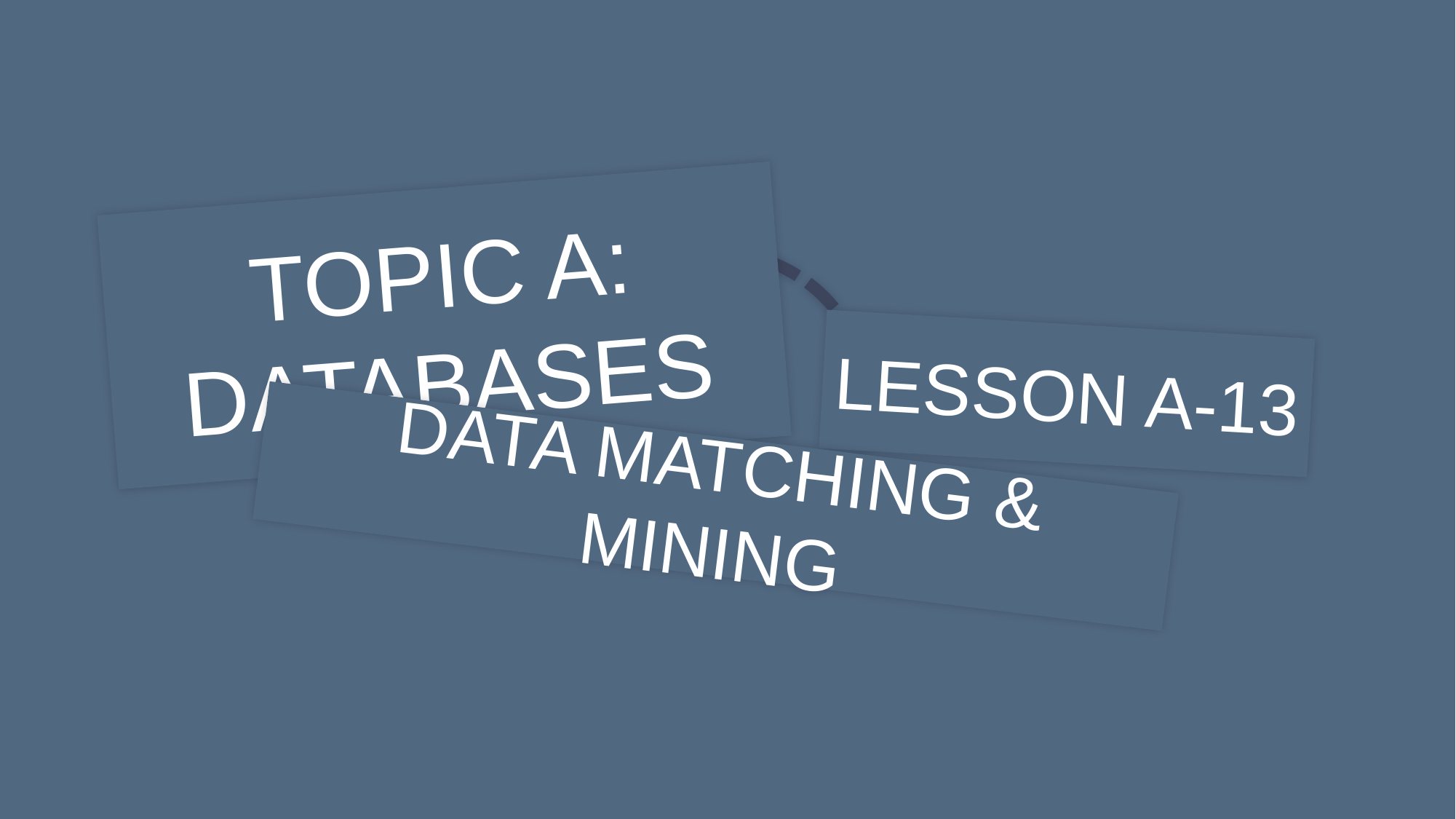

TOPIC A:
DATABASES

LESSON A-13
DATA MATCHING & MINING